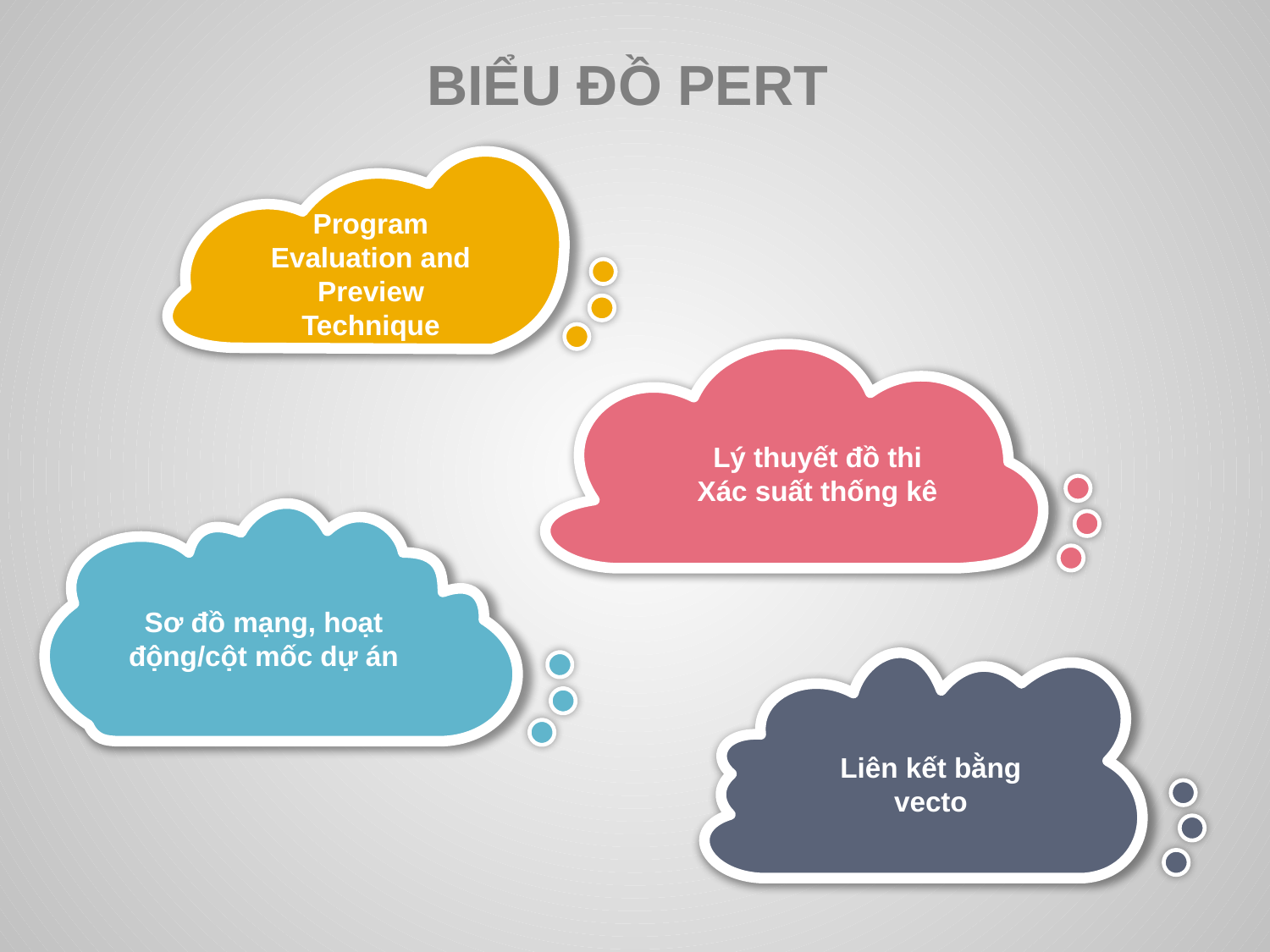

BIỂU ĐỒ PERT

Program Evaluation and Preview Technique

Lý thuyết đồ thi
Xác suất thống kê

Sơ đồ mạng, hoạt động/cột mốc dự án

Liên kết bằng vecto